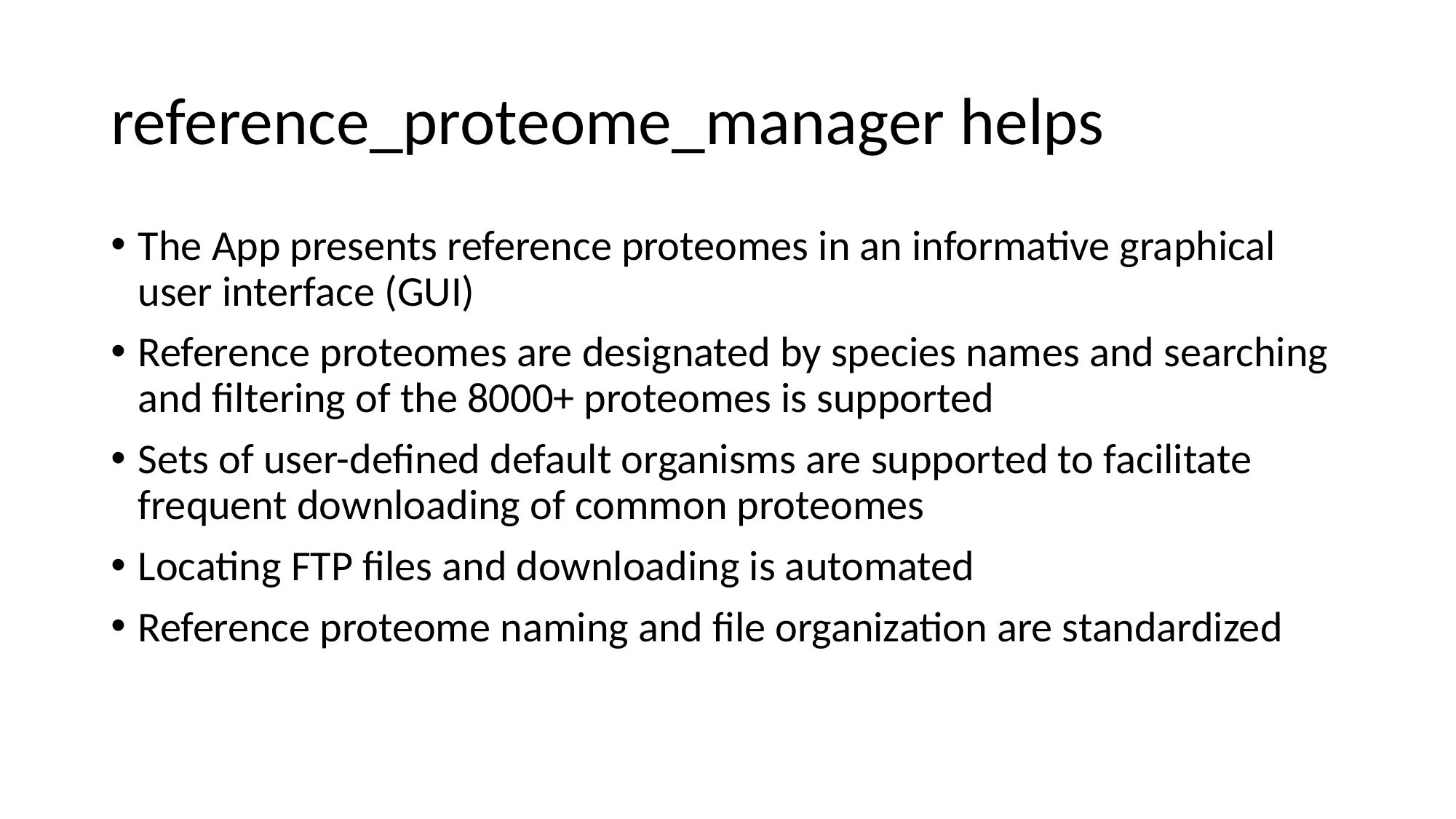

reference_proteome_manager helps
The App presents reference proteomes in an informative graphical user interface (GUI)
Reference proteomes are designated by species names and searching and filtering of the 8000+ proteomes is supported
Sets of user-defined default organisms are supported to facilitate frequent downloading of common proteomes
Locating FTP files and downloading is automated
Reference proteome naming and file organization are standardized